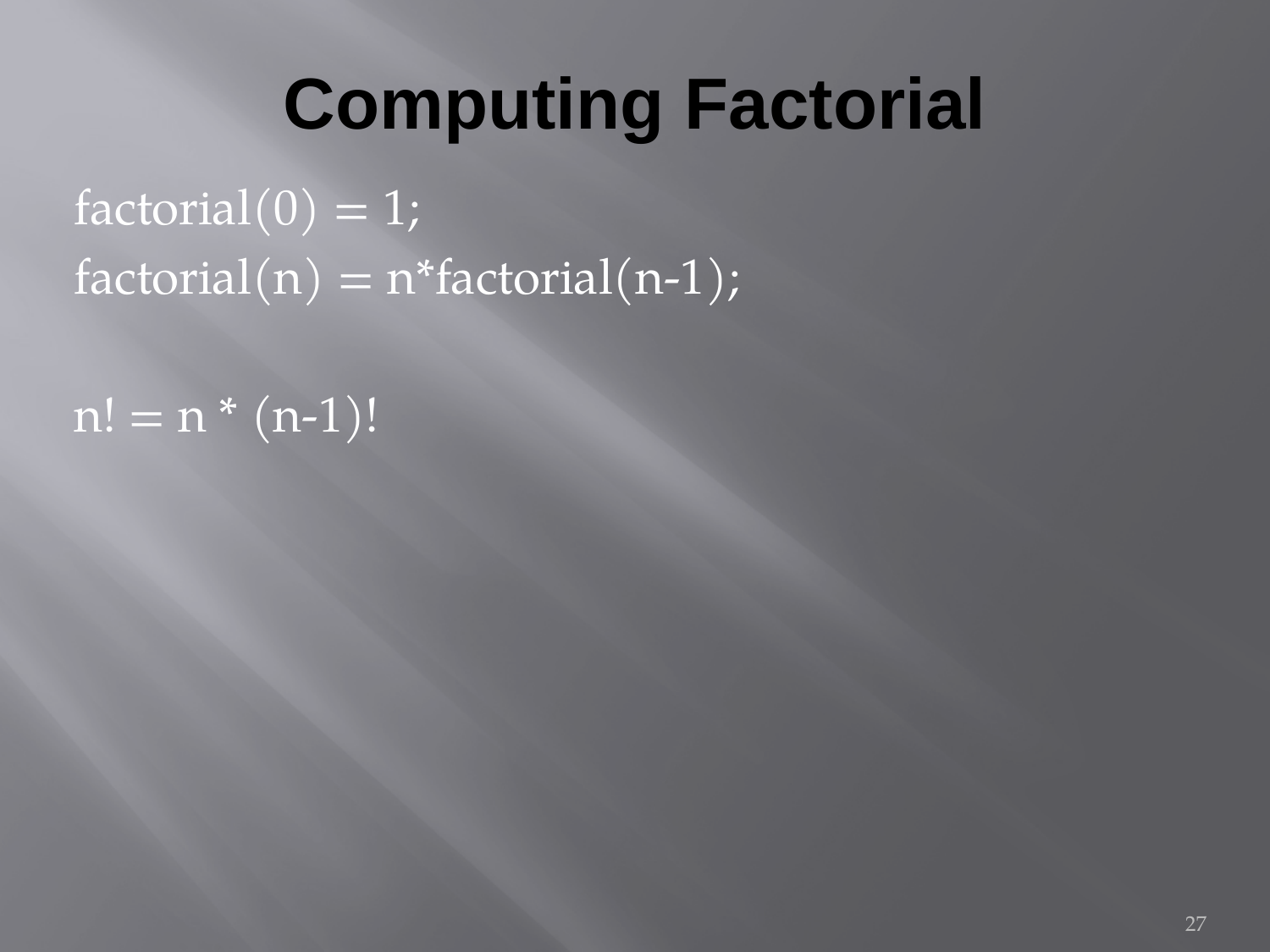

# Computing Factorial
factorial(0) = 1;
factorial(n) = n*factorial(n-1);

n! = n * (n-1)!
27